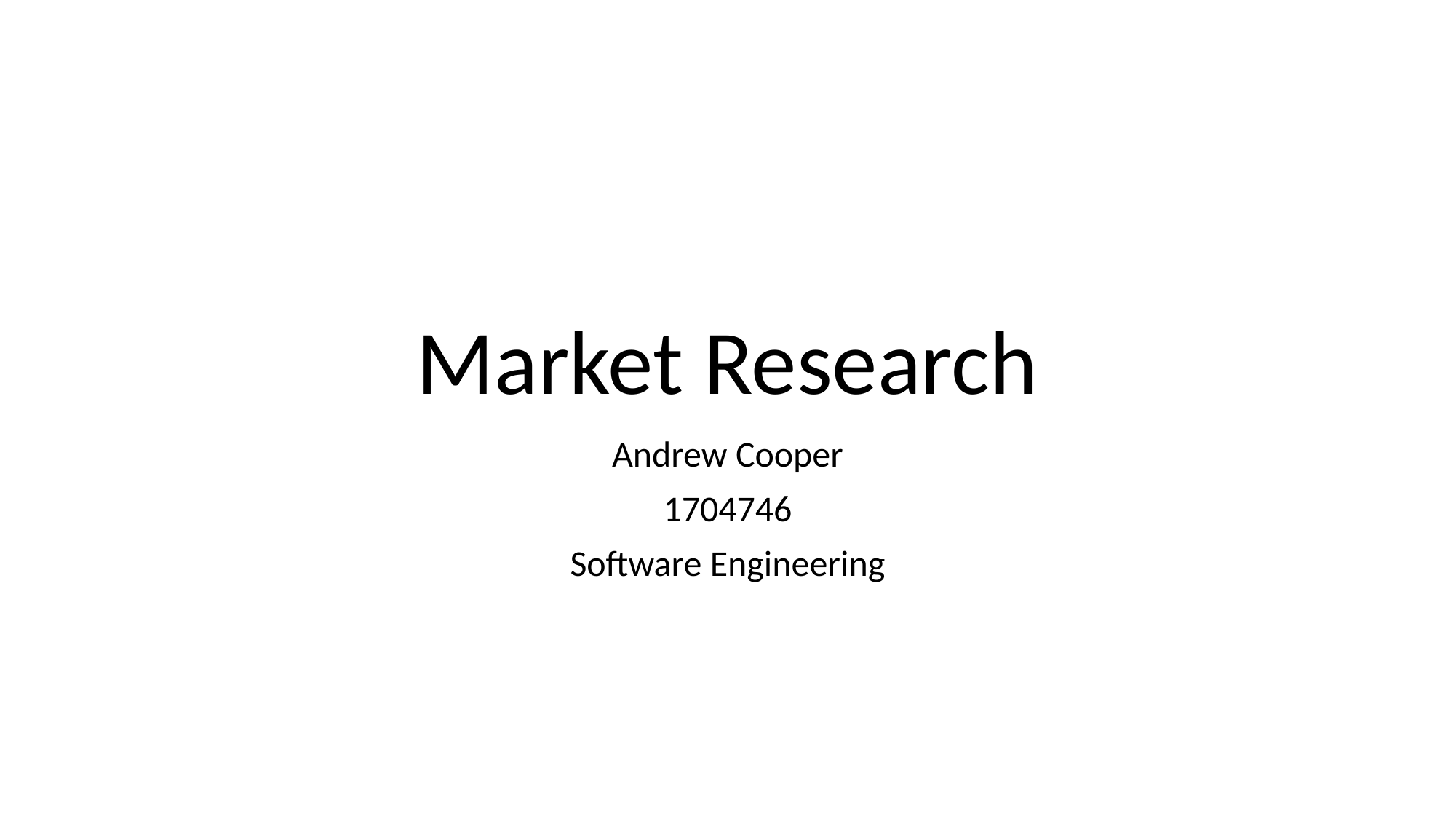

# Market Research
Andrew Cooper
1704746
Software Engineering